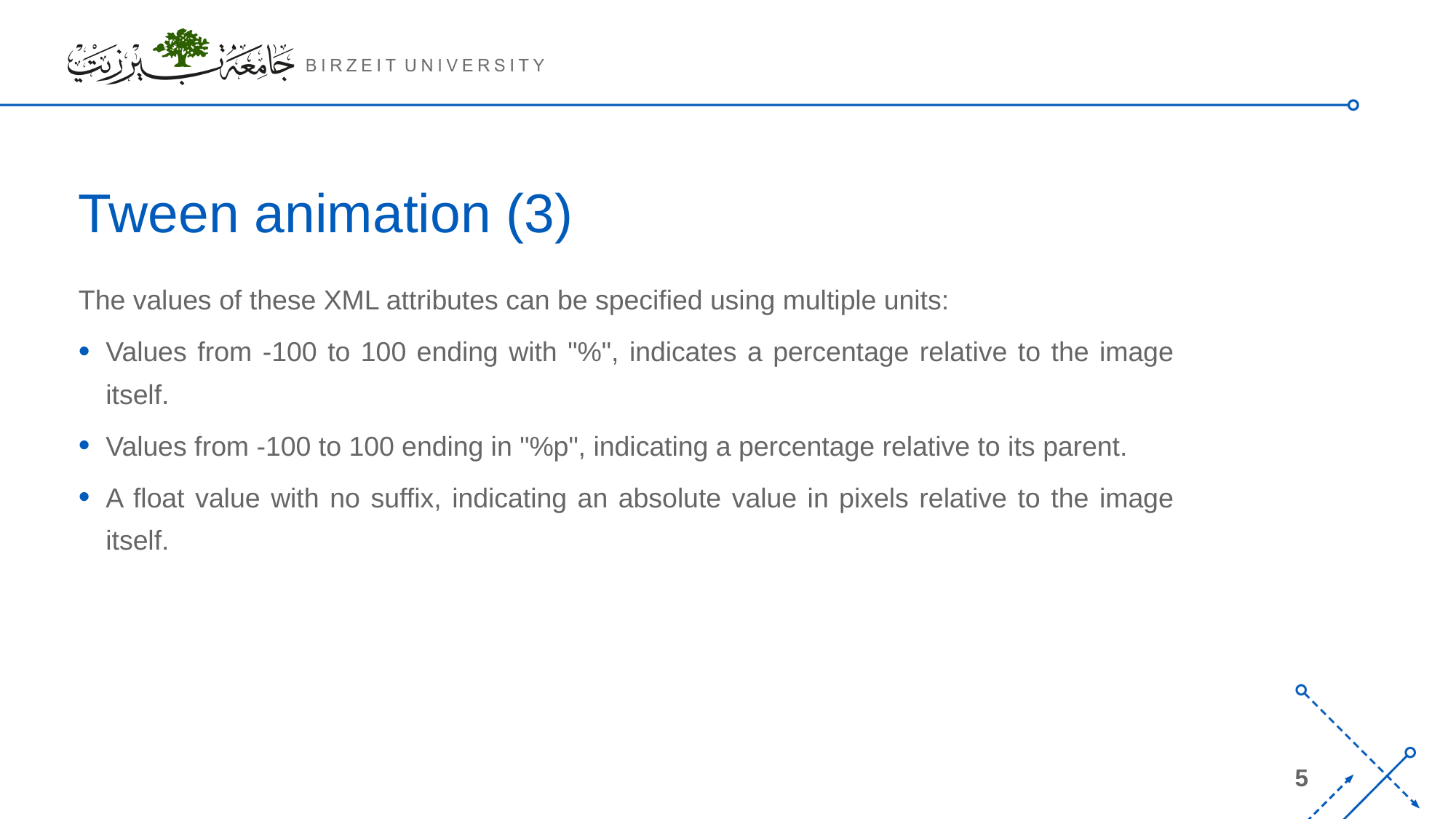

# Tween animation (3)
The values of these XML attributes can be specified using multiple units:
Values from -100 to 100 ending with "%", indicates a percentage relative to the image itself.
Values from -100 to 100 ending in "%p", indicating a percentage relative to its parent.
A float value with no suffix, indicating an absolute value in pixels relative to the image itself.